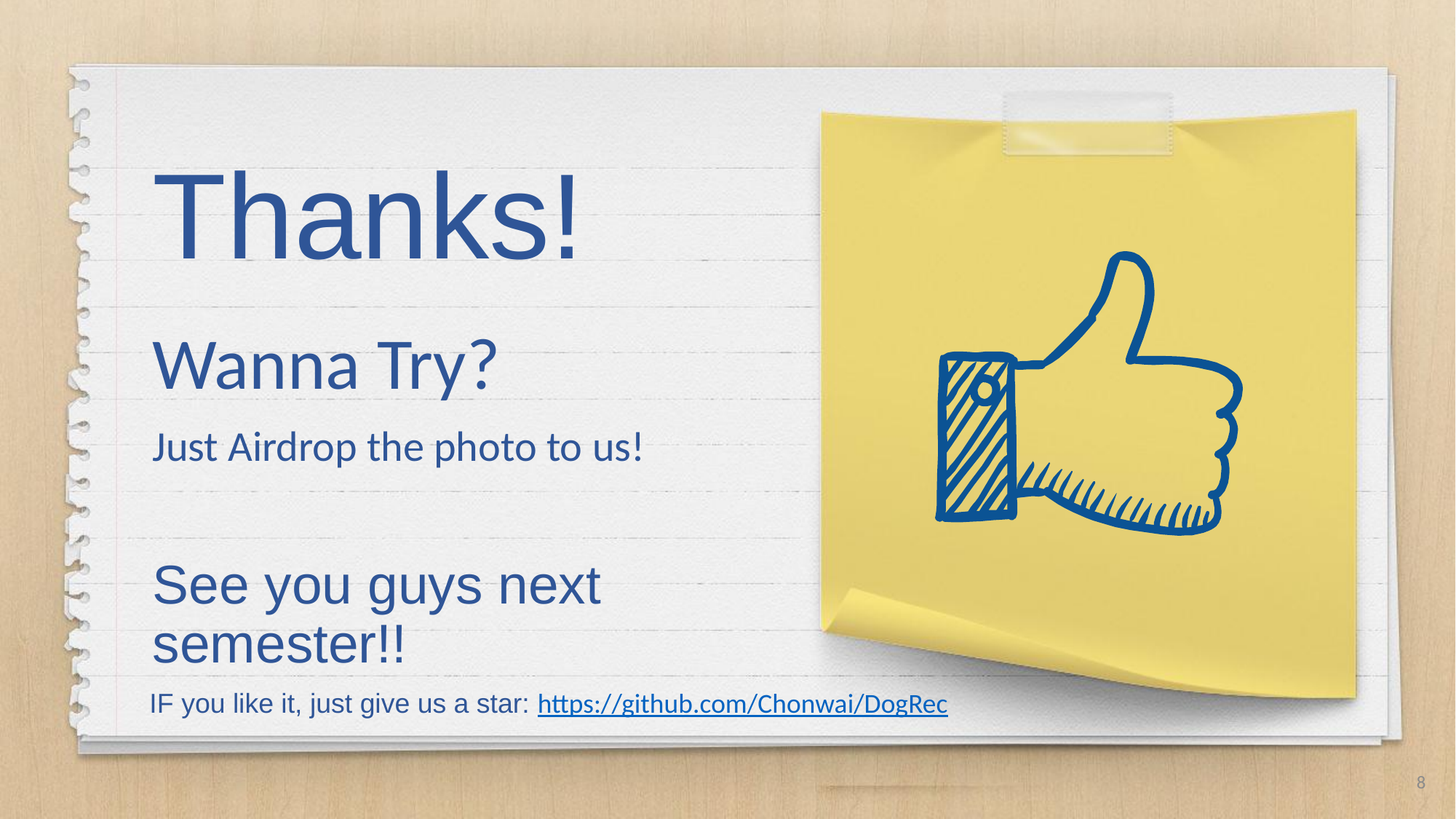

Thanks!

Wanna Try?
Just Airdrop the photo to us!

See you guys next semester!!
IF you like it, just give us a star: https://github.com/Chonwai/DogRec
8